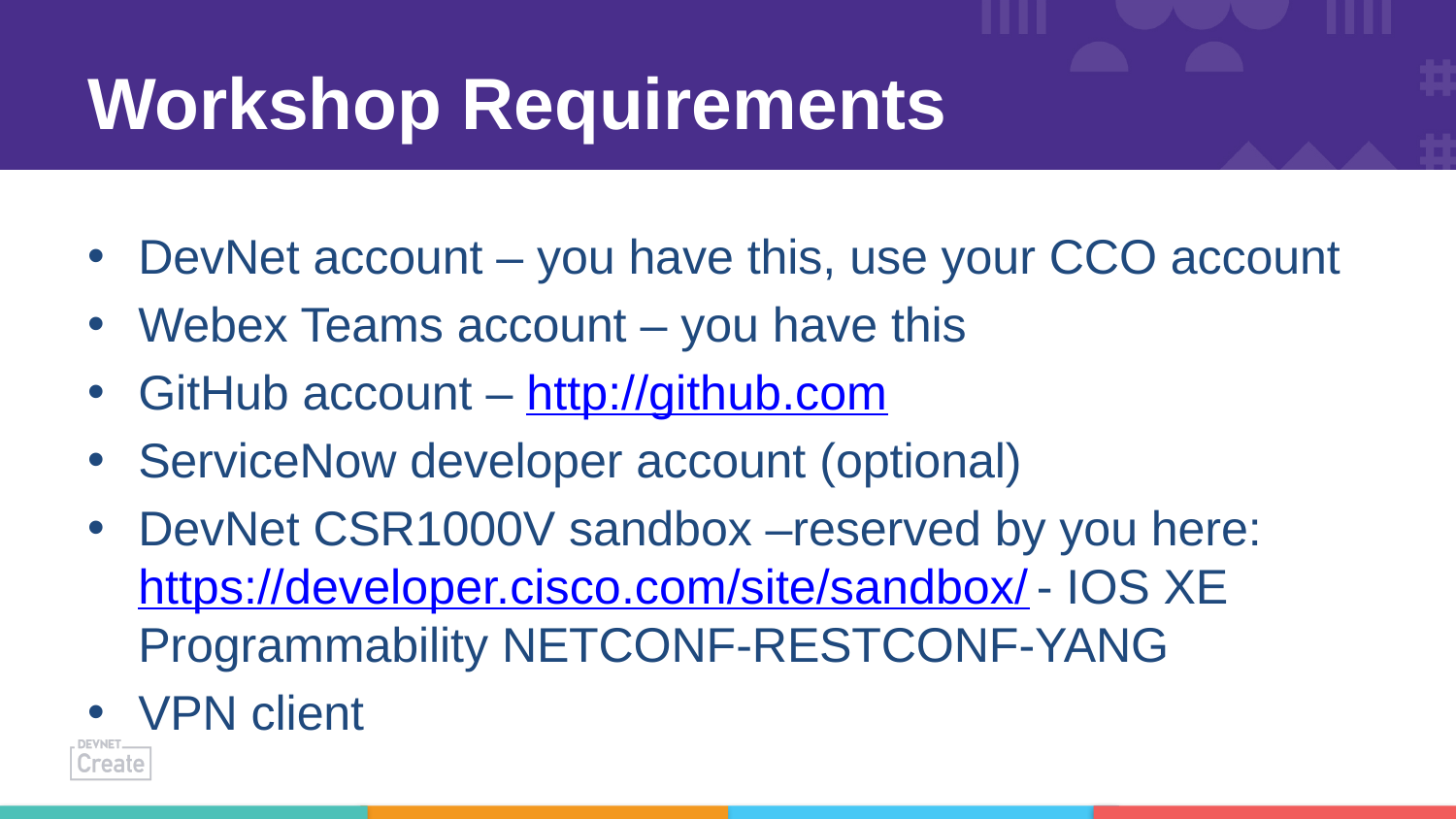

# Workshop Requirements
DevNet account – you have this, use your CCO account
Webex Teams account – you have this
GitHub account – http://github.com
ServiceNow developer account (optional)
DevNet CSR1000V sandbox –reserved by you here: https://developer.cisco.com/site/sandbox/ - IOS XE Programmability NETCONF-RESTCONF-YANG
VPN client